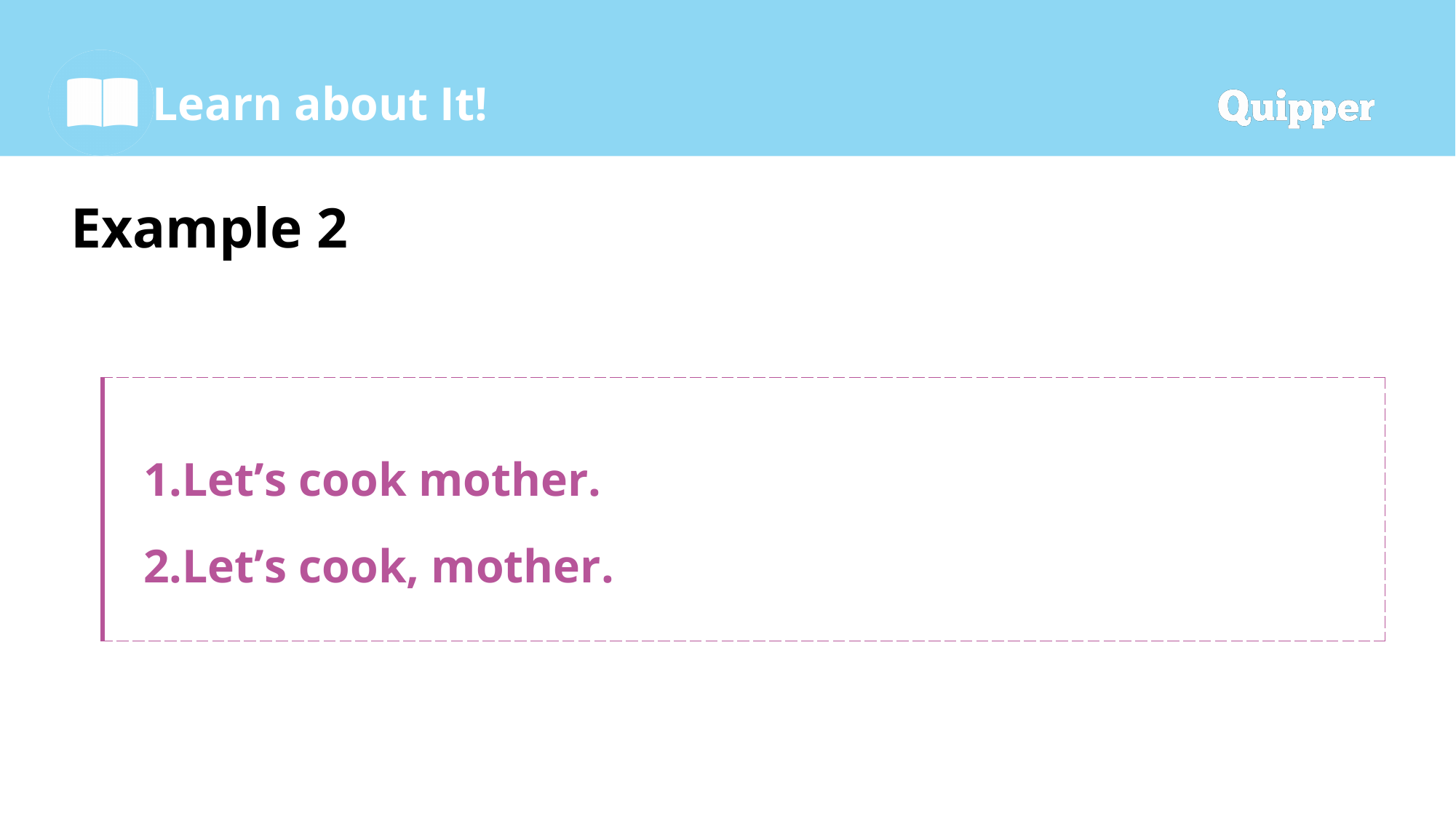

# Example 2
| Let’s cook mother. Let’s cook, mother. |
| --- |